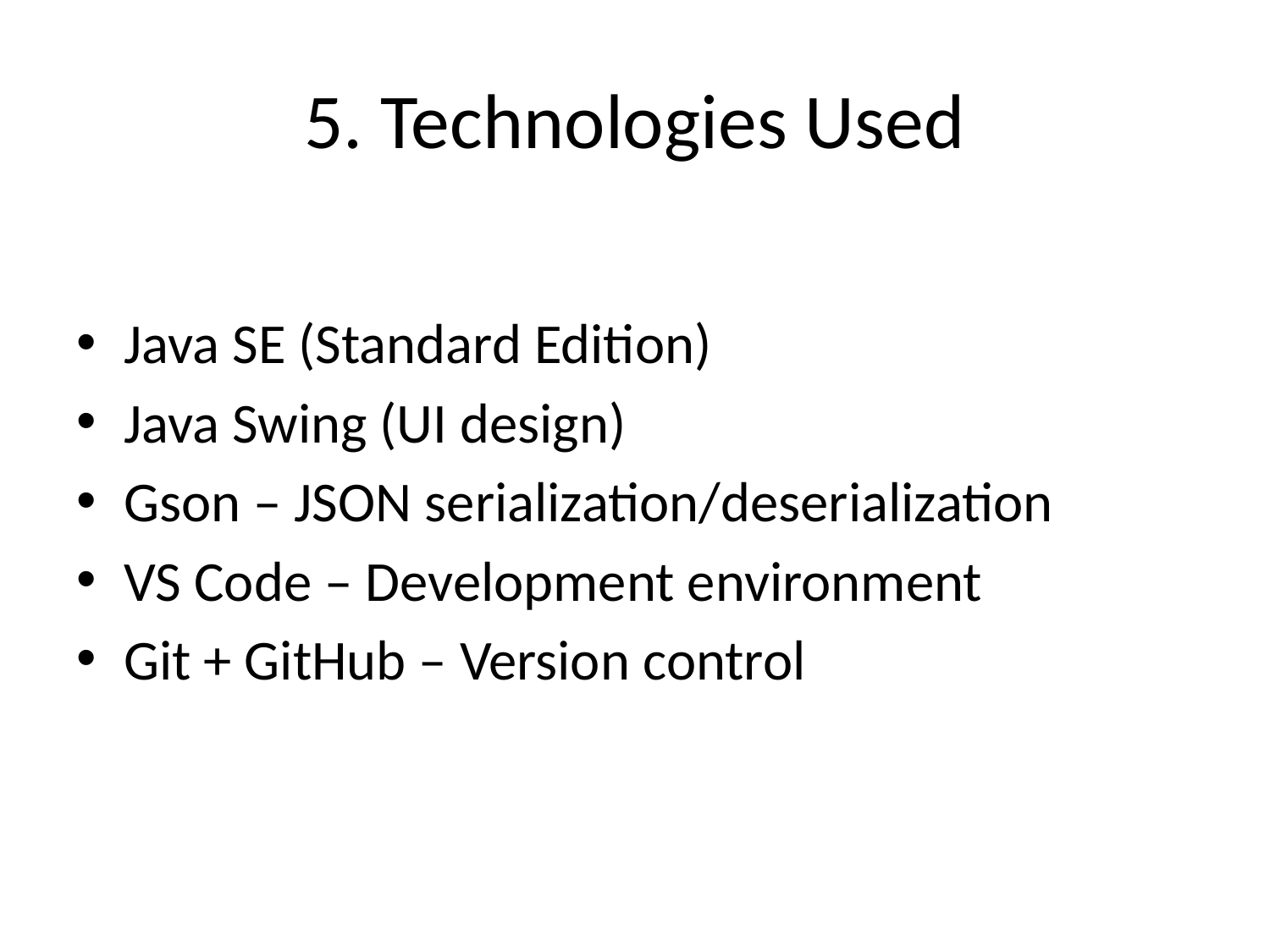

# 5. Technologies Used

Java SE (Standard Edition)
Java Swing (UI design)
Gson – JSON serialization/deserialization
VS Code – Development environment
Git + GitHub – Version control